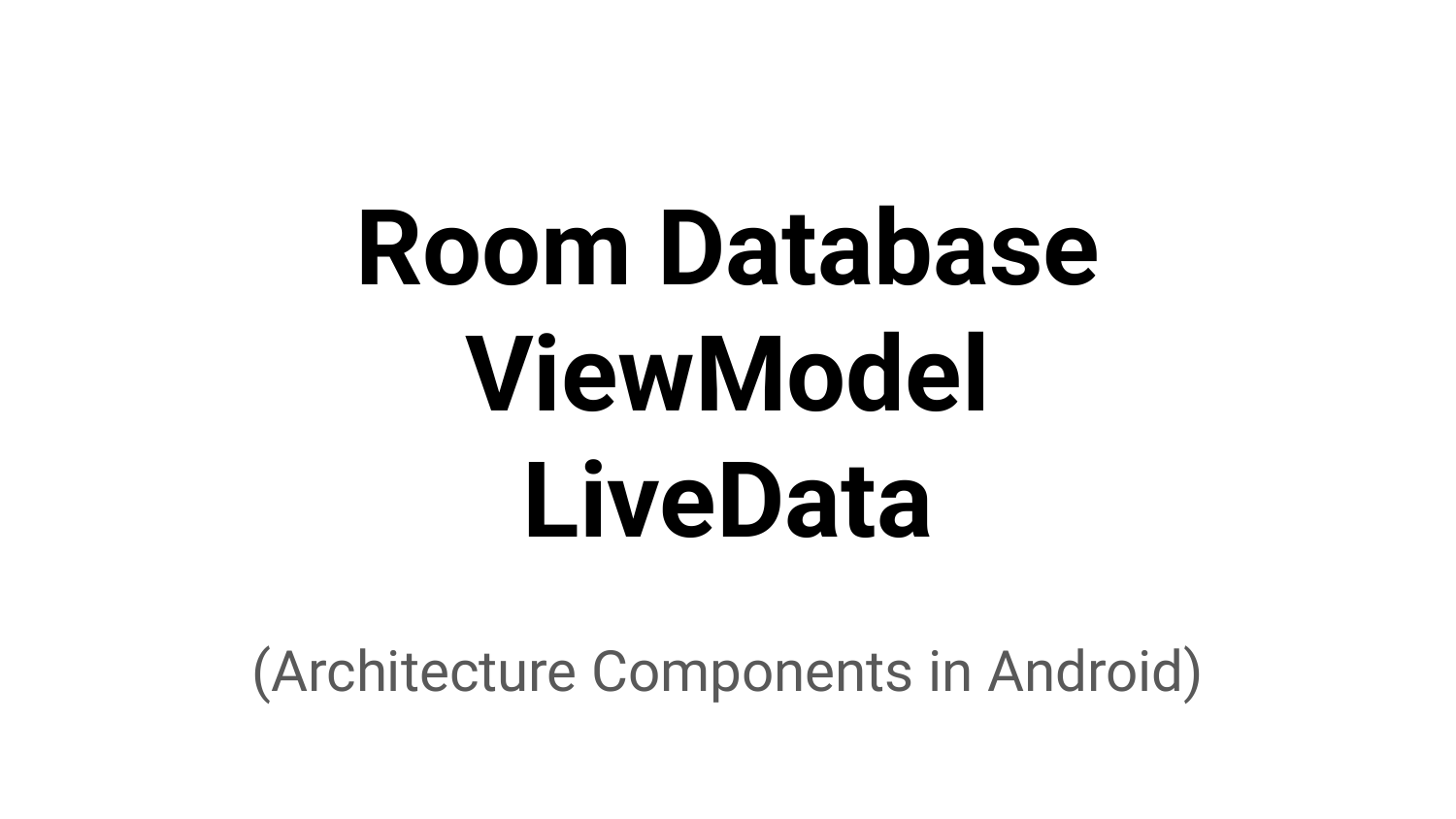

# Room Database
ViewModel
LiveData
(Architecture Components in Android)